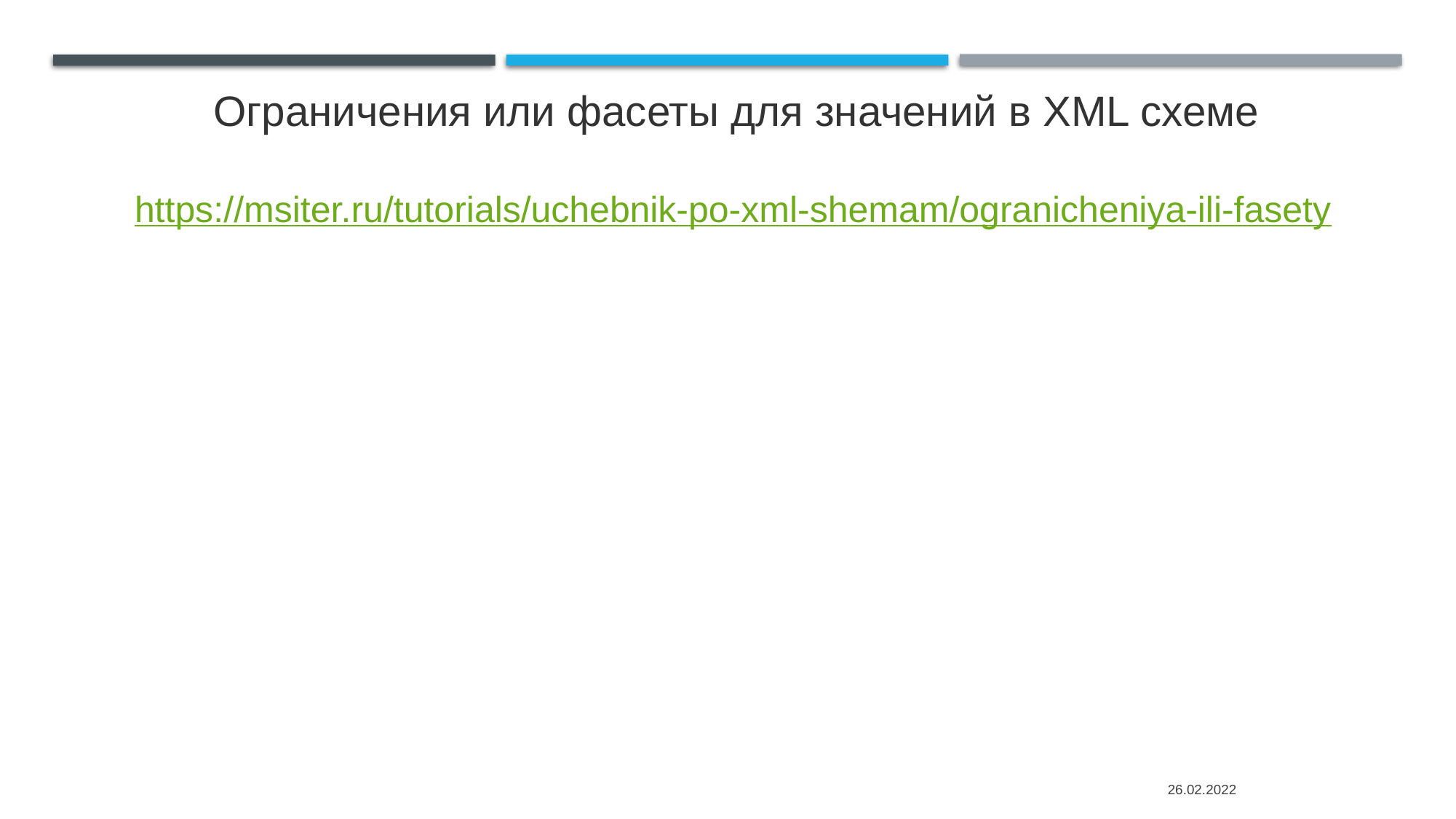

Ограничения или фасеты для значений в XML схеме
https://msiter.ru/tutorials/uchebnik-po-xml-shemam/ogranicheniya-ili-fasety

26.02.2022